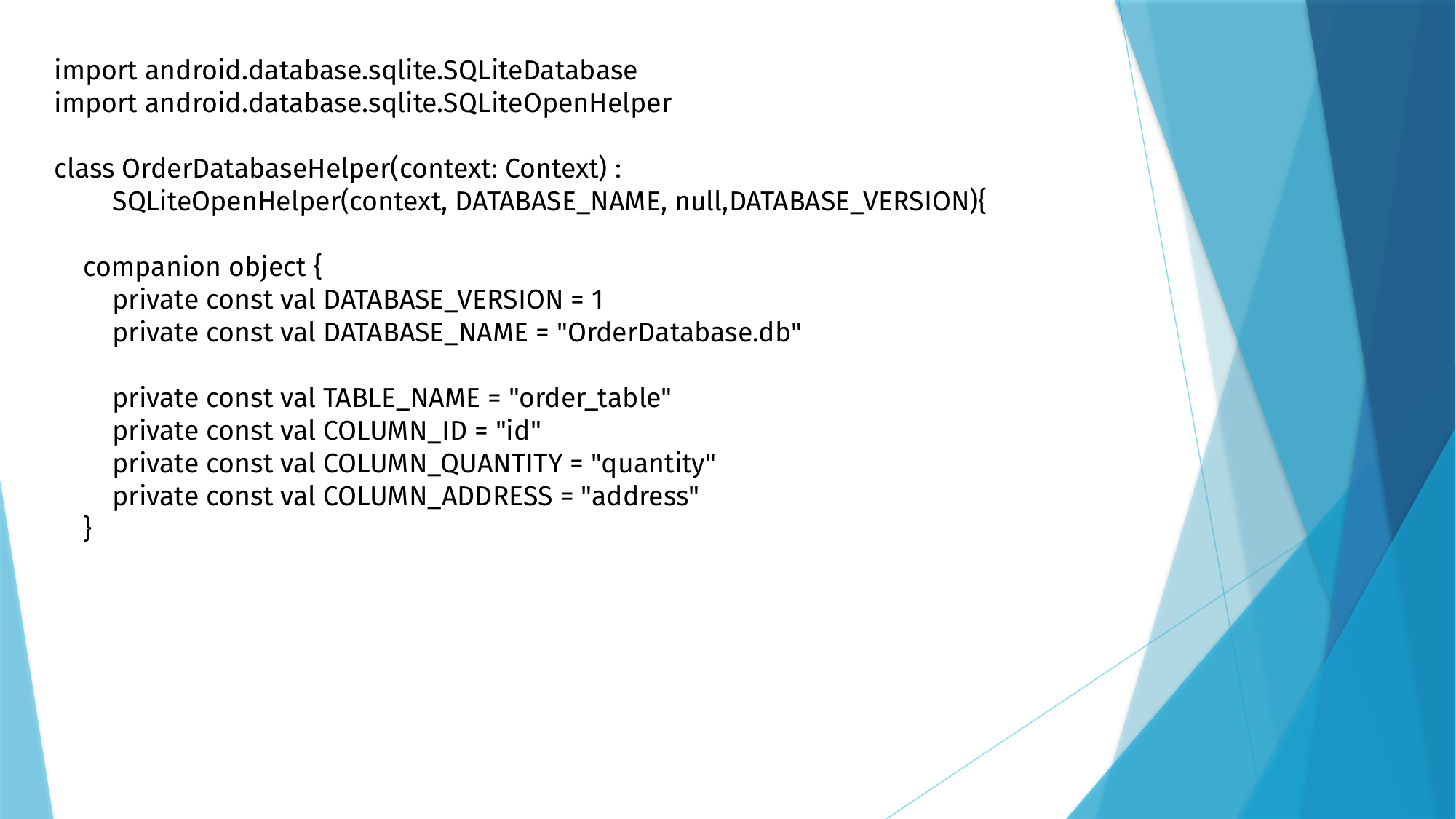

import android.database.sqlite.SQLiteDatabase
import android.database.sqlite.SQLiteOpenHelper

class OrderDatabaseHelper(context: Context) :
        SQLiteOpenHelper(context, DATABASE_NAME, null,DATABASE_VERSION){

    companion object {
        private const val DATABASE_VERSION = 1
        private const val DATABASE_NAME = "OrderDatabase.db"

        private const val TABLE_NAME = "order_table"
        private const val COLUMN_ID = "id"
        private const val COLUMN_QUANTITY = "quantity"
        private const val COLUMN_ADDRESS = "address"
    }